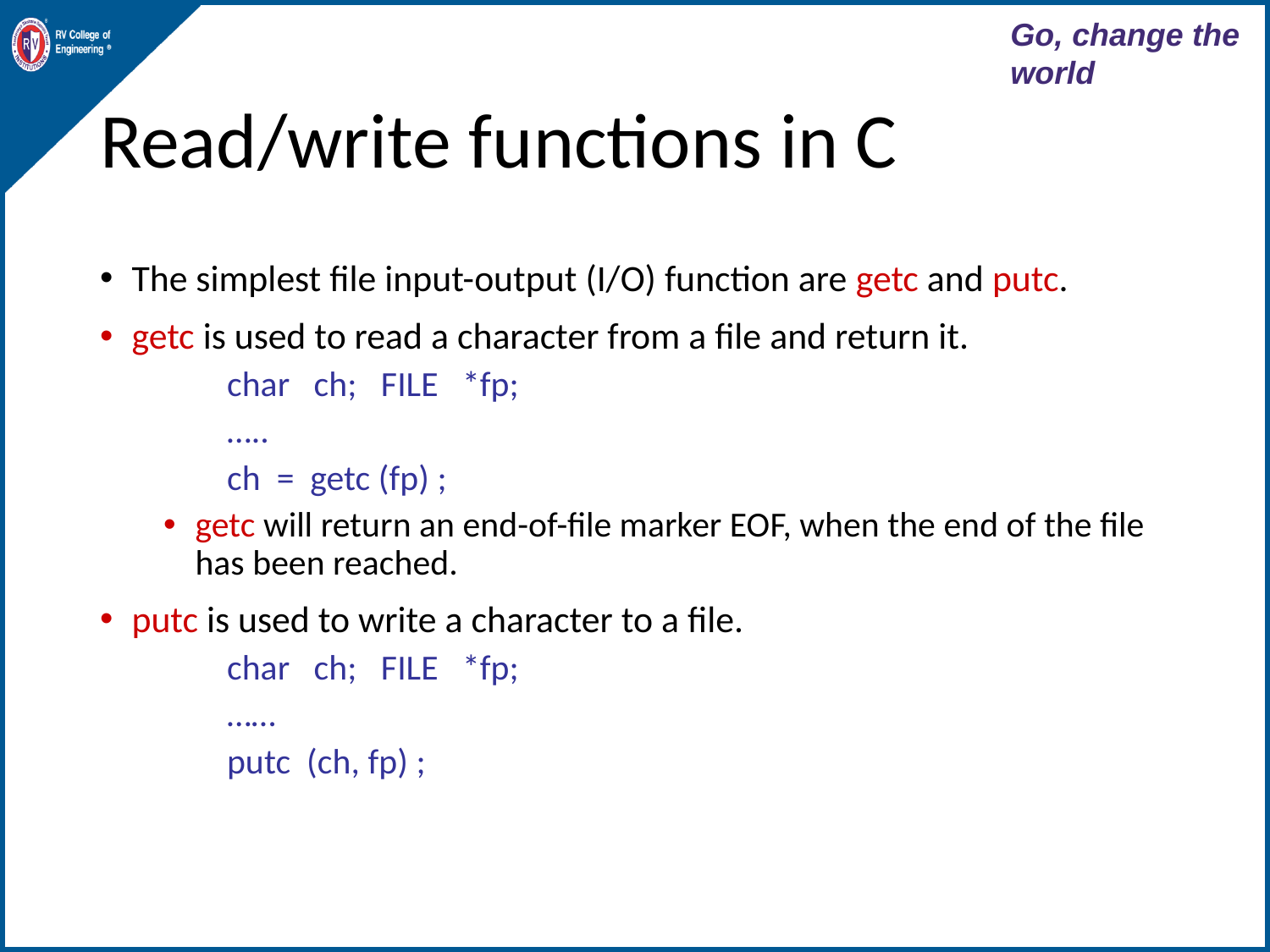

# Read/write functions in C
The simplest file input-output (I/O) function are getc and putc.
getc is used to read a character from a file and return it.
char   ch;   FILE   *fp;
…..
ch  =  getc (fp) ;
getc will return an end-of-file marker EOF, when the end of the file has been reached.
putc is used to write a character to a file.
char   ch;   FILE   *fp;
……
putc  (ch, fp) ;